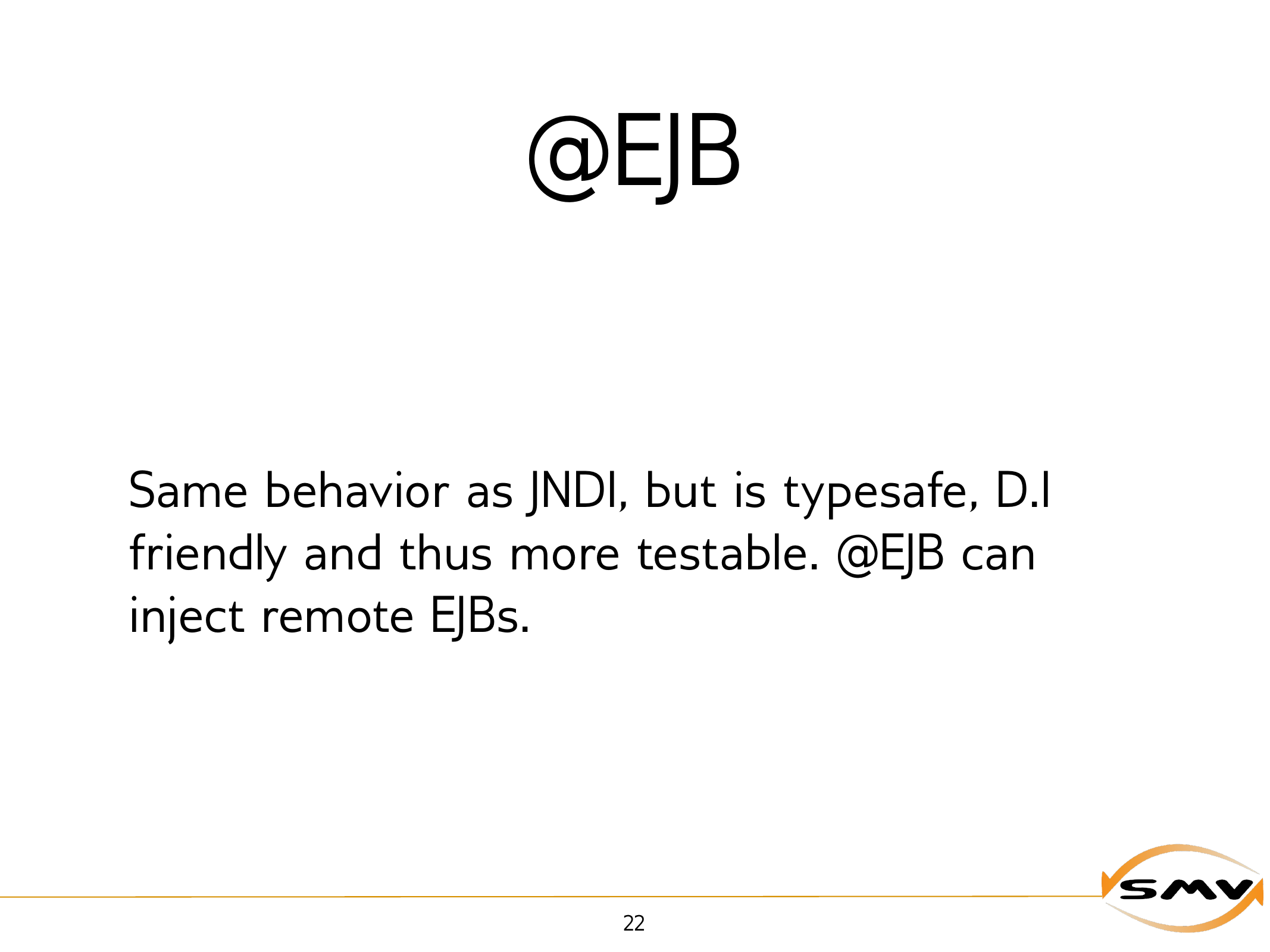

# @EJB
Same behavior as JNDI, but is typesafe, D.I friendly and thus more testable. @EJB can inject remote EJBs.
22